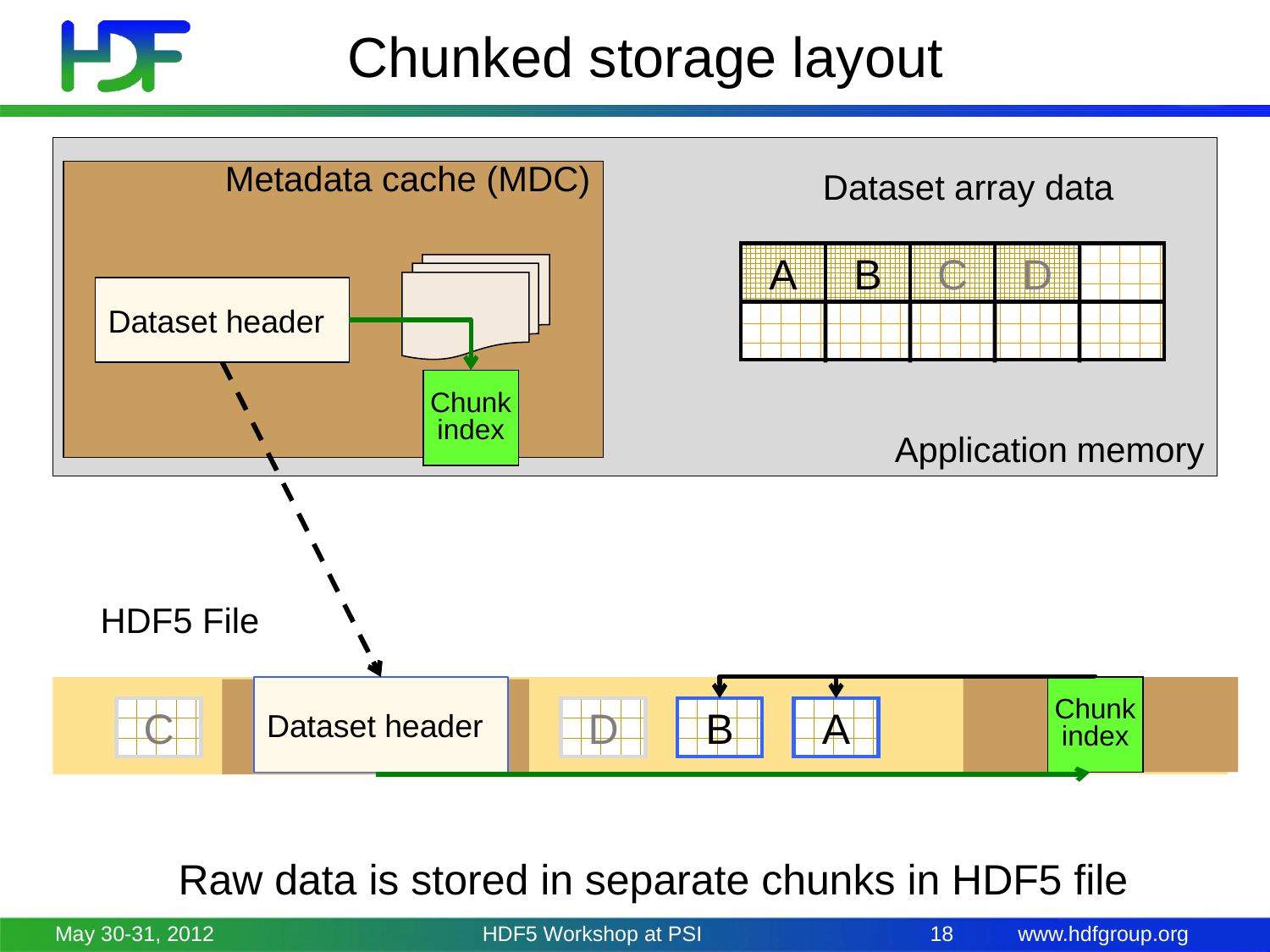

# Chunked storage layout
Application memory
Dataset array data
Metadata cache (MDC)
B
C
D

A

Dataset header

Chunk
index
HDF5 File

Dataset header

Chunk
index

C
D
B
A
Raw data is stored in separate chunks in HDF5 file
May 30-31, 2012
HDF5 Workshop at PSI
18